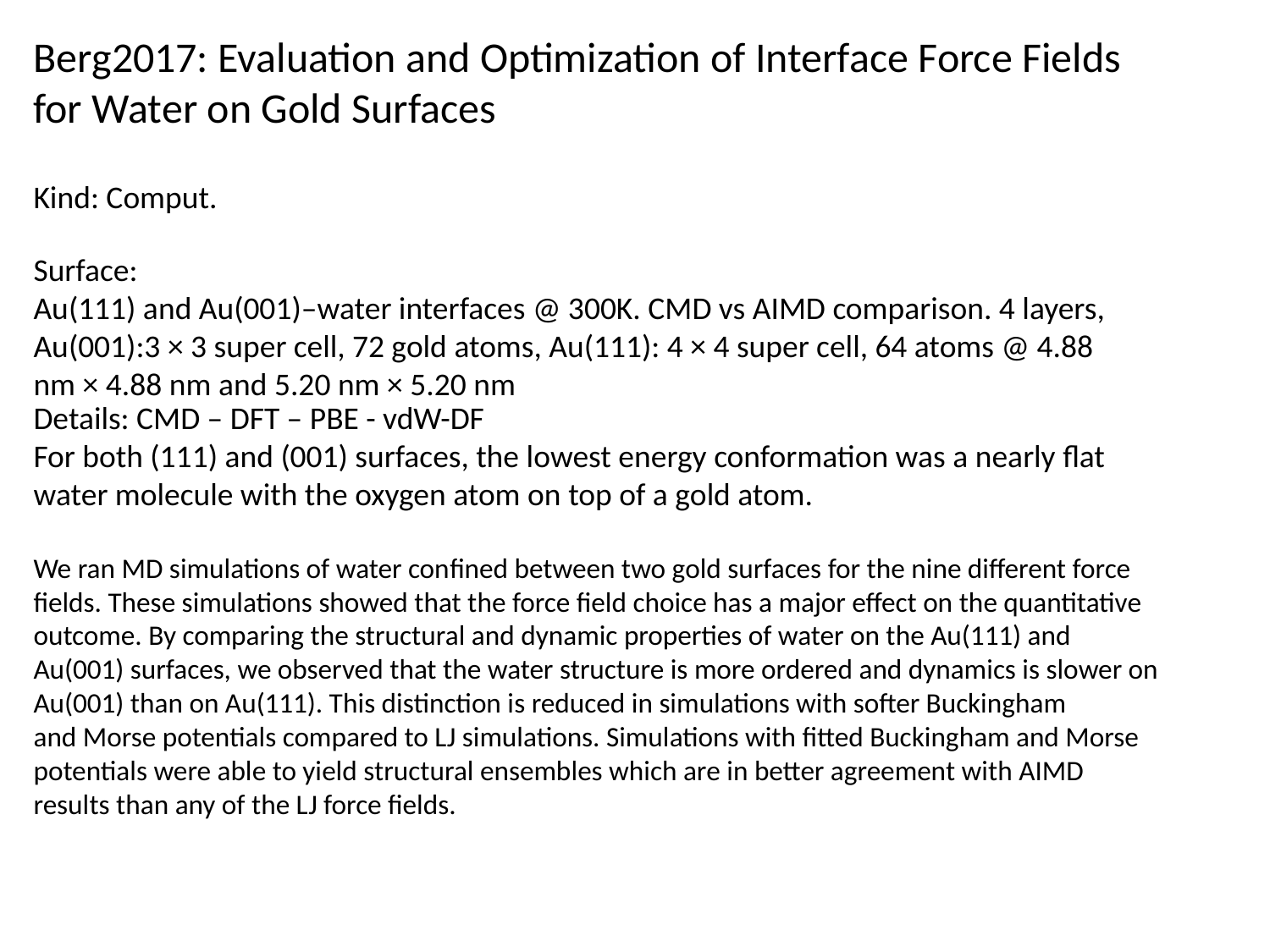

Berg2017: Evaluation and Optimization of Interface Force Fields for Water on Gold Surfaces
Kind: Comput.
Surface:
Au(111) and Au(001)–water interfaces @ 300K. CMD vs AIMD comparison. 4 layers, Au(001):3 × 3 super cell, 72 gold atoms, Au(111): 4 × 4 super cell, 64 atoms @ 4.88
nm × 4.88 nm and 5.20 nm × 5.20 nm
Details: CMD – DFT – PBE - vdW-DF
For both (111) and (001) surfaces, the lowest energy conformation was a nearly ﬂat water molecule with the oxygen atom on top of a gold atom.

We ran MD simulations of water confined between two gold surfaces for the nine different force ﬁelds. These simulations showed that the force ﬁeld choice has a major effect on the quantitative outcome. By comparing the structural and dynamic properties of water on the Au(111) and Au(001) surfaces, we observed that the water structure is more ordered and dynamics is slower on Au(001) than on Au(111). This distinction is reduced in simulations with softer Buckingham
and Morse potentials compared to LJ simulations. Simulations with ﬁtted Buckingham and Morse potentials were able to yield structural ensembles which are in better agreement with AIMD
results than any of the LJ force ﬁelds.